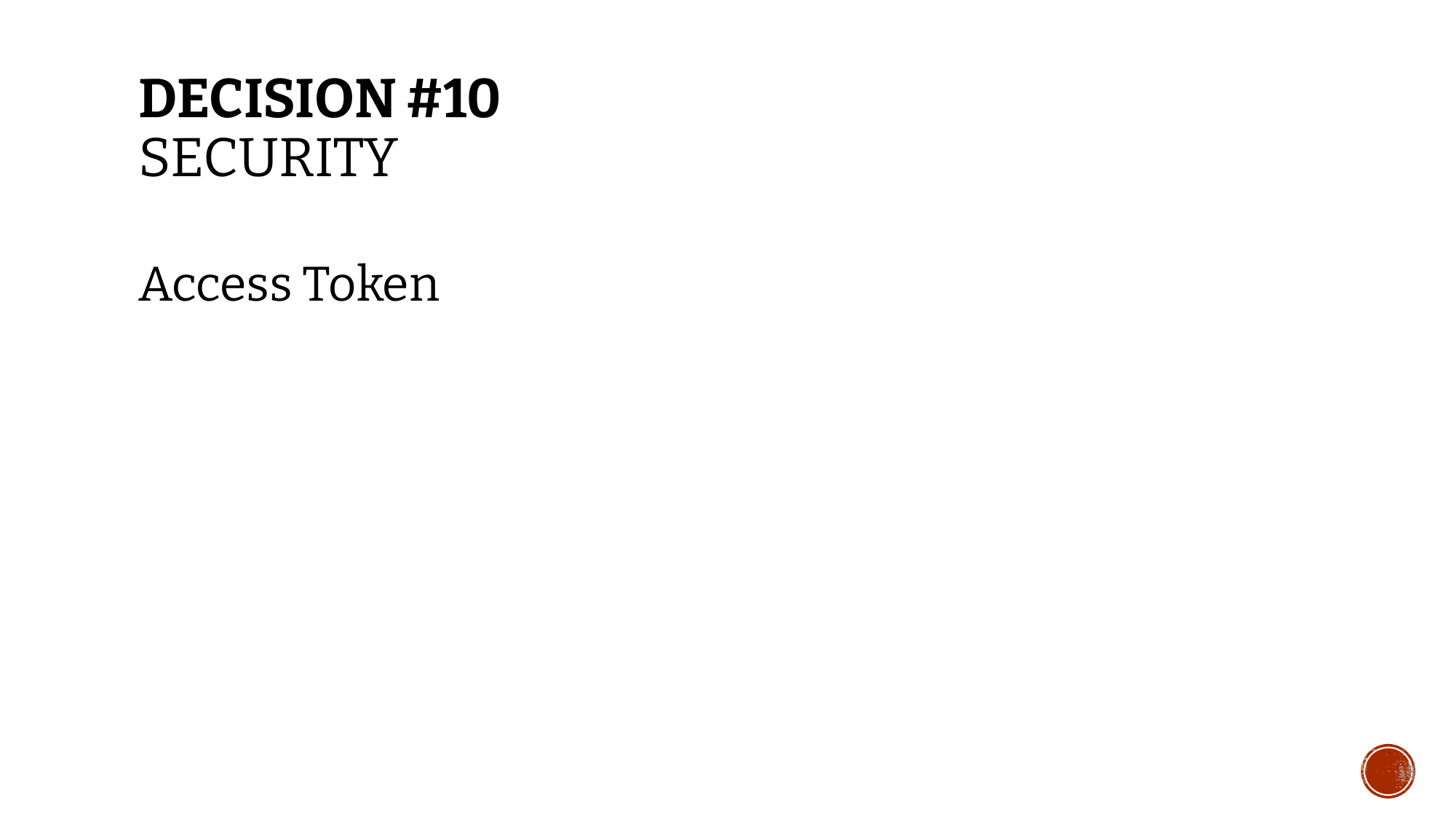

# Decision #10 Security
Access Token
13